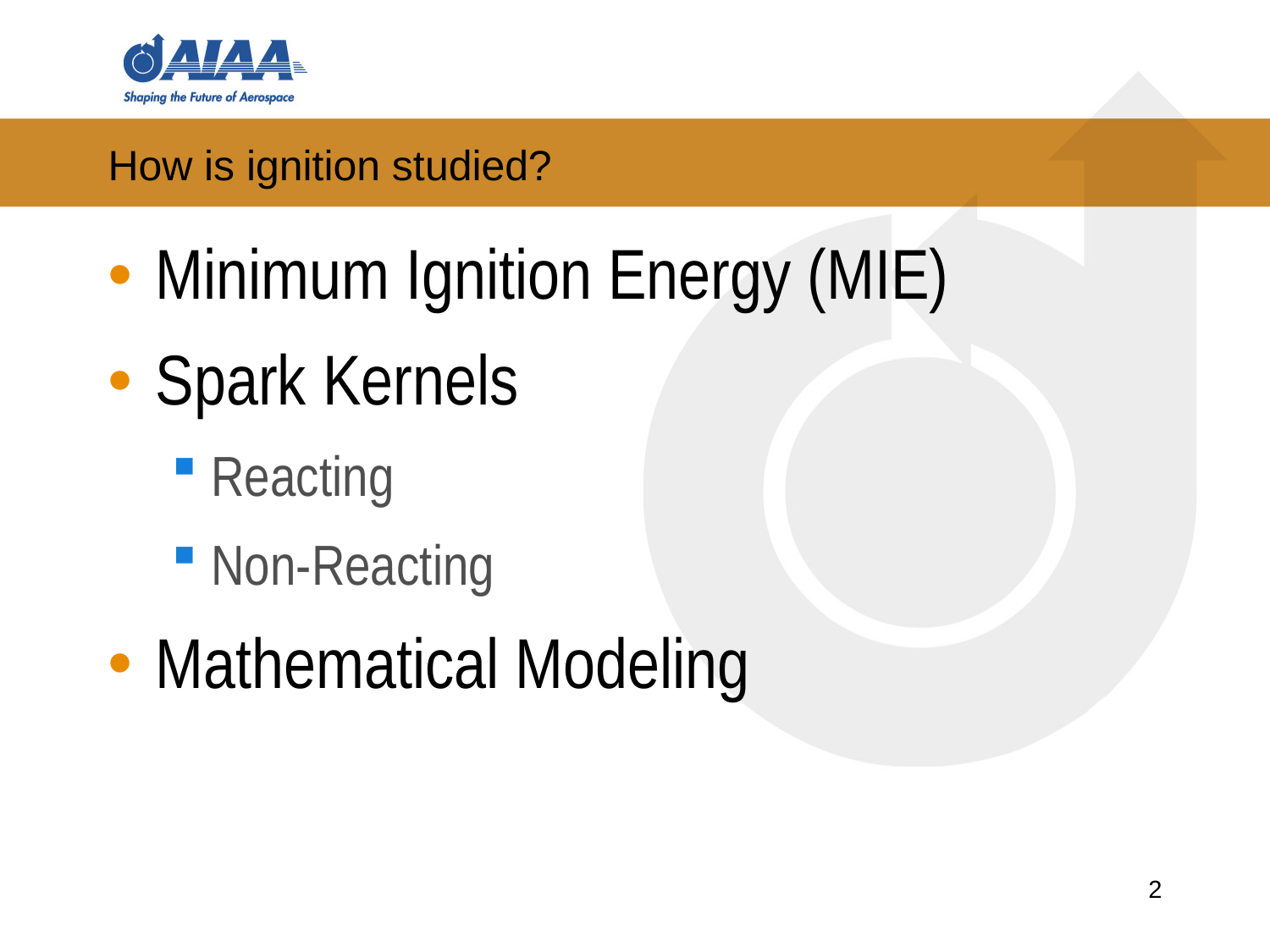

# How is ignition studied?
Minimum Ignition Energy (MIE)
Spark Kernels
Reacting
Non-Reacting
Mathematical Modeling
2